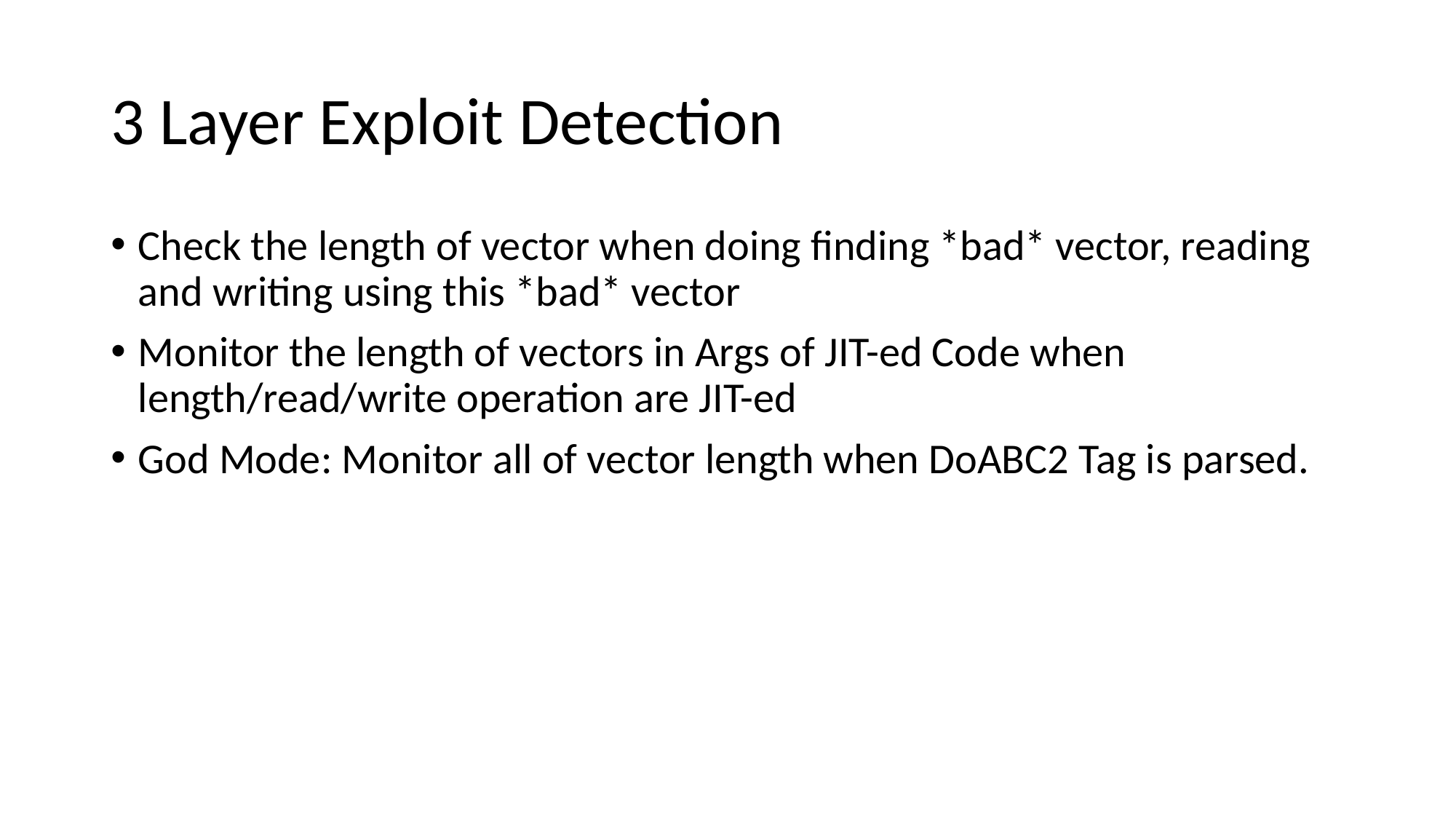

# 3 Layer Exploit Detection
Check the length of vector when doing finding *bad* vector, reading and writing using this *bad* vector
Monitor the length of vectors in Args of JIT-ed Code when length/read/write operation are JIT-ed
God Mode: Monitor all of vector length when DoABC2 Tag is parsed.